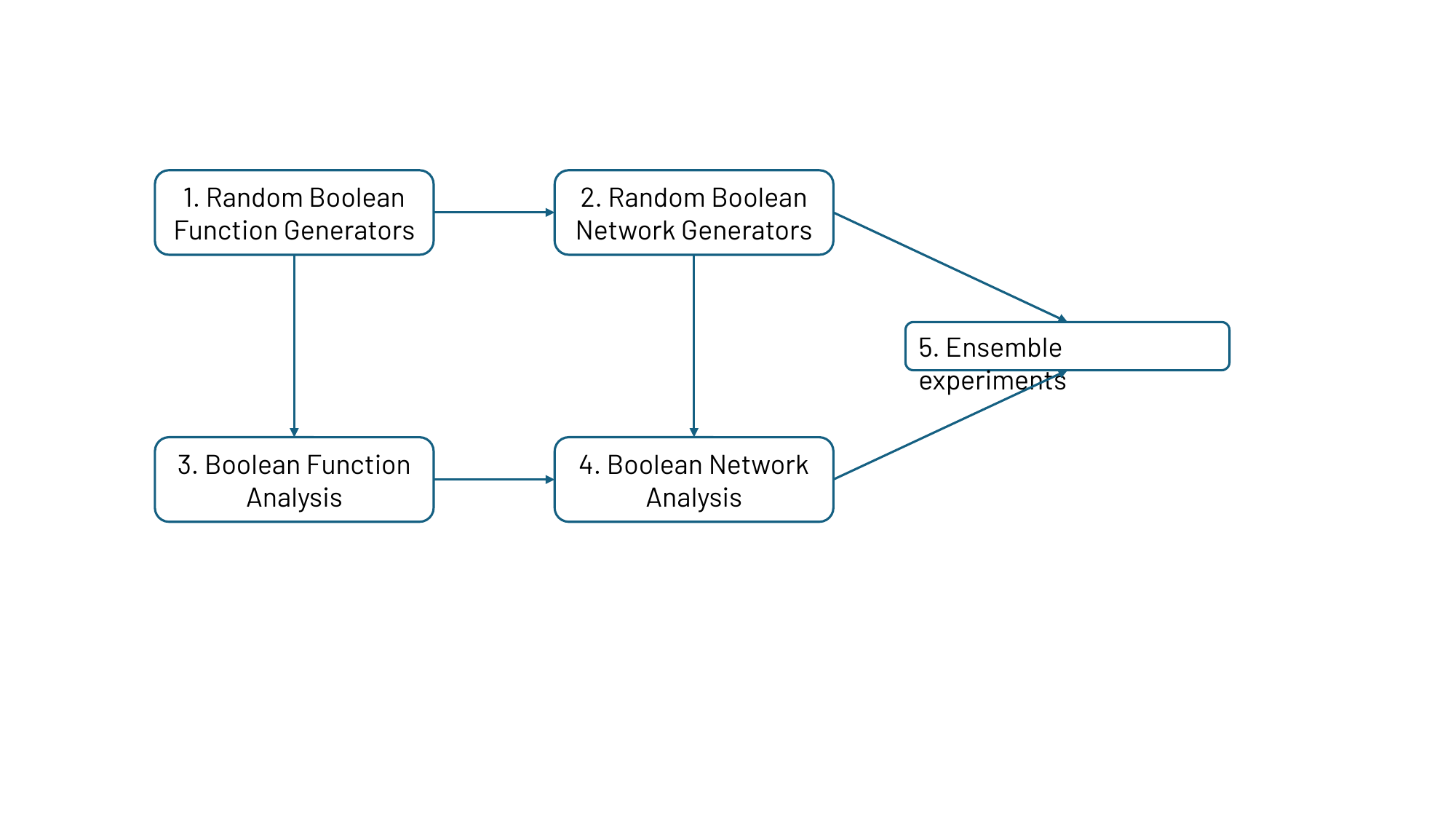

2. Random Boolean Network Generators
1. Random Boolean Function Generators
5. Ensemble experiments
3. Boolean Function Analysis
4. Boolean Network Analysis